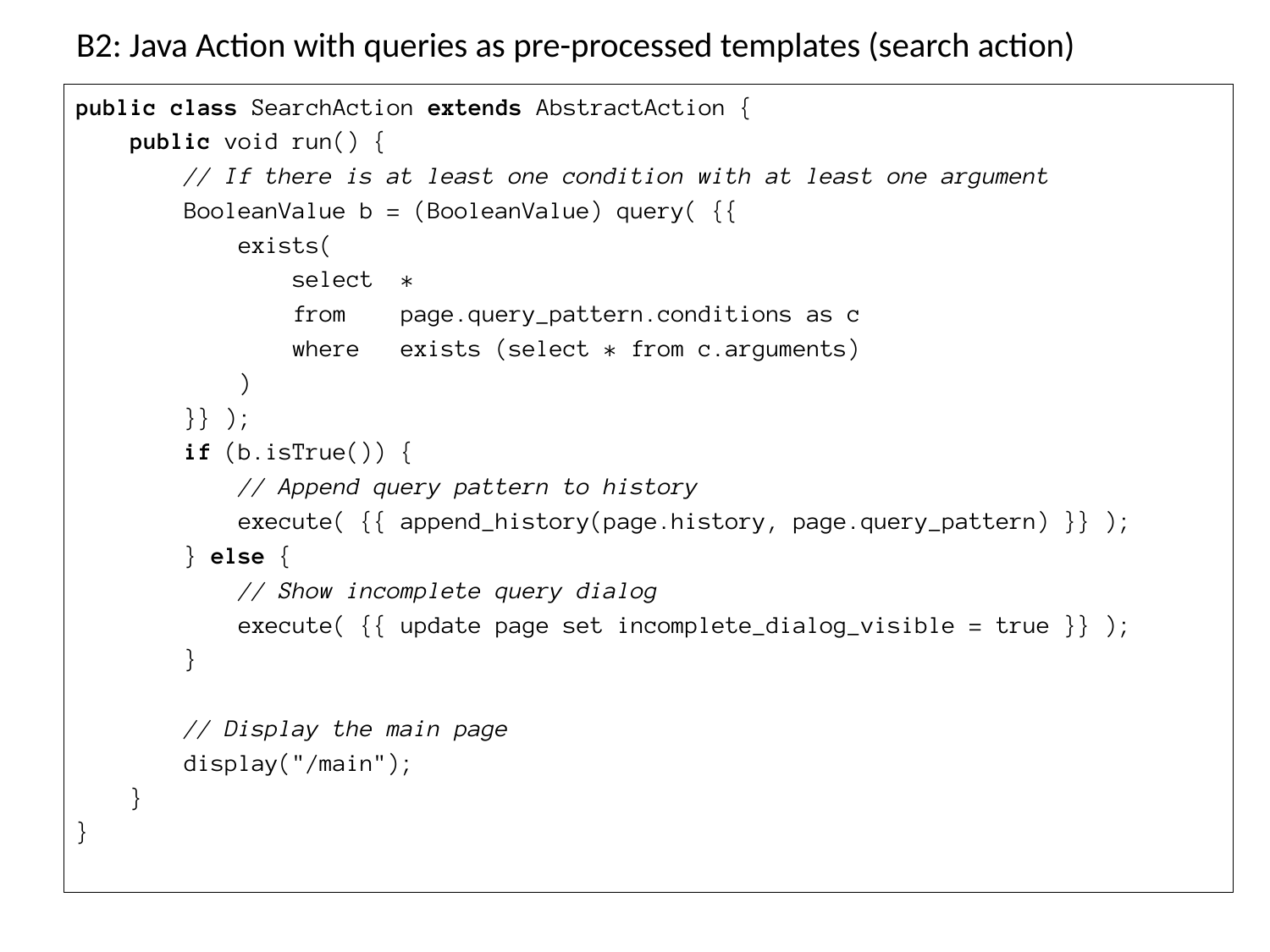

# B2: Java Action with queries as pre-processed templates (search action)
public class SearchAction extends AbstractAction {
    public void run() {
        // If there is at least one condition with at least one argument
        BooleanValue b = (BooleanValue) query( {{
            exists(
                select  *
                from    page.query_pattern.conditions as c
                where   exists (select * from c.arguments)
            )
        }} );
        if (b.isTrue()) {
            // Append query pattern to history
            execute( {{ append_history(page.history, page.query_pattern) }} );
        } else {
            // Show incomplete query dialog
            execute( {{ update page set incomplete_dialog_visible = true }} );
        }

        // Display the main page
        display("/main");
    }
}